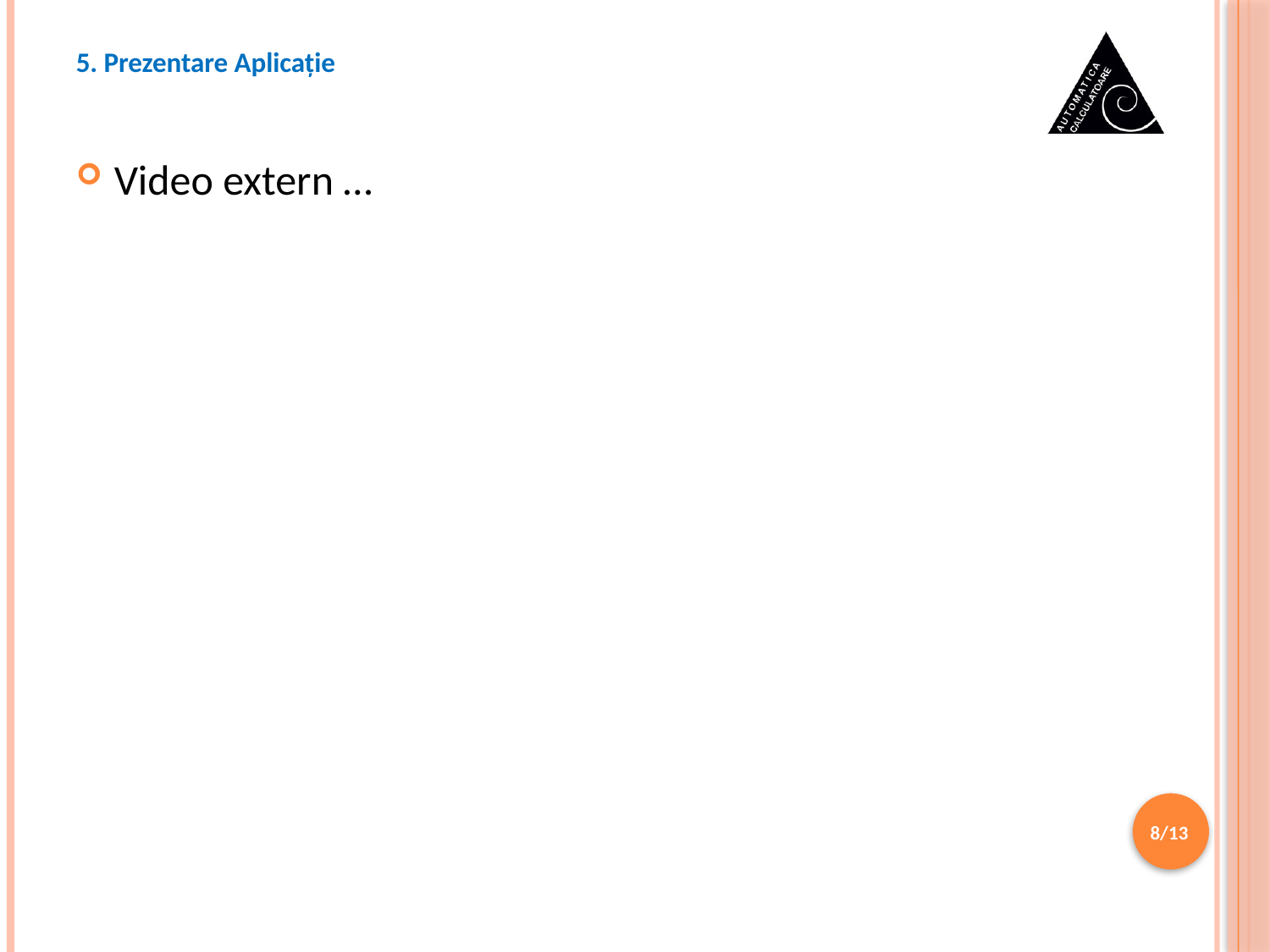

# 5. Prezentare Aplicație

Video extern …
8/13